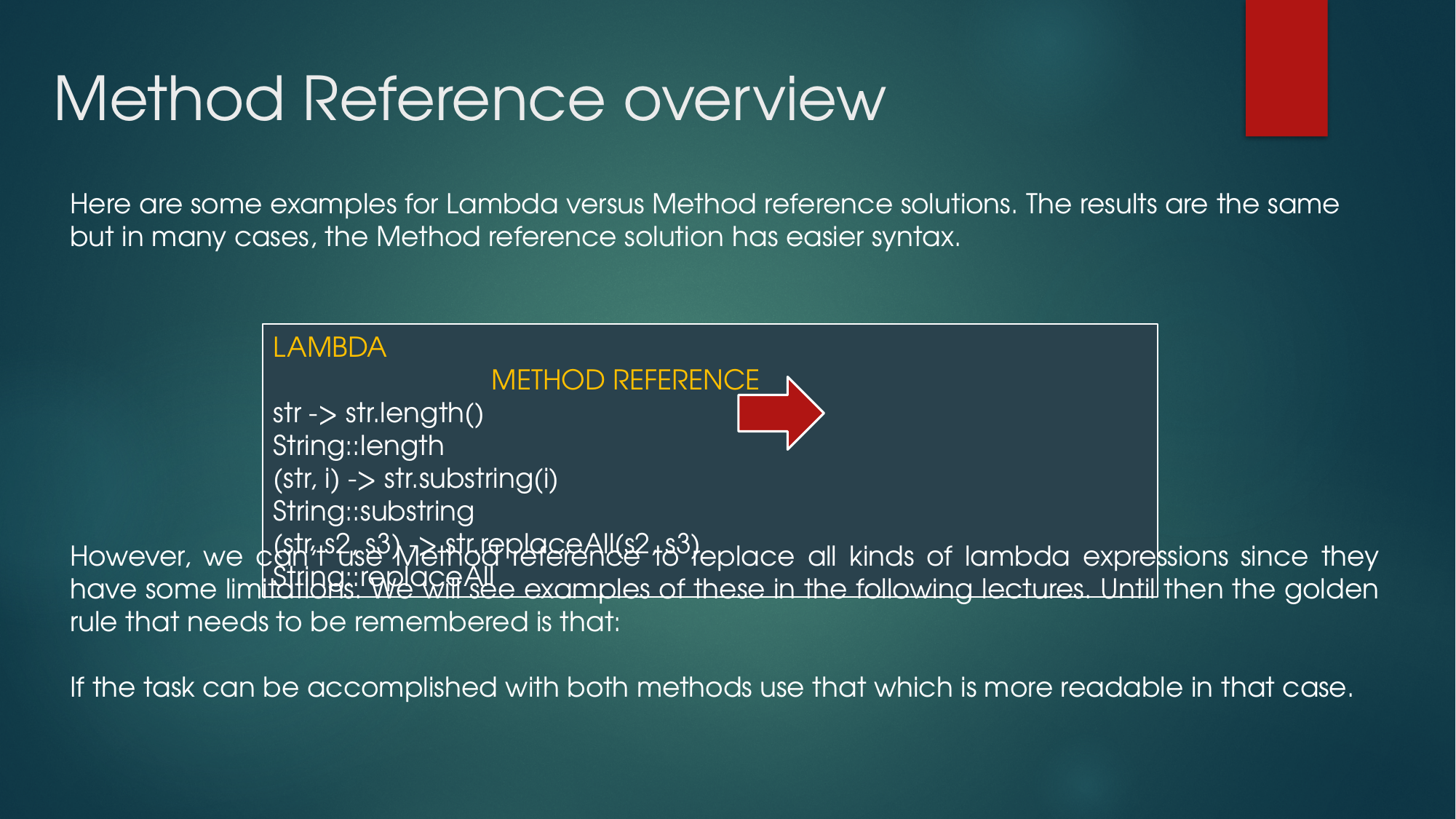

# Method Reference overview
Here are some examples for Lambda versus Method reference solutions. The results are the same but in many cases, the Method reference solution has easier syntax.
LAMBDA 								 	METHOD REFERENCE
str -> str.length()                         			    	String::length
(str, i) -> str.substring(i)                				String::substring
(str, s2, s3) -> str.replaceAll(s2, s3)     		  	String::replaceAll

However, we can’t use Method reference to replace all kinds of lambda expressions since they have some limitations. We will see examples of these in the following lectures. Until then the golden rule that needs to be remembered is that:

If the task can be accomplished with both methods use that which is more readable in that case.